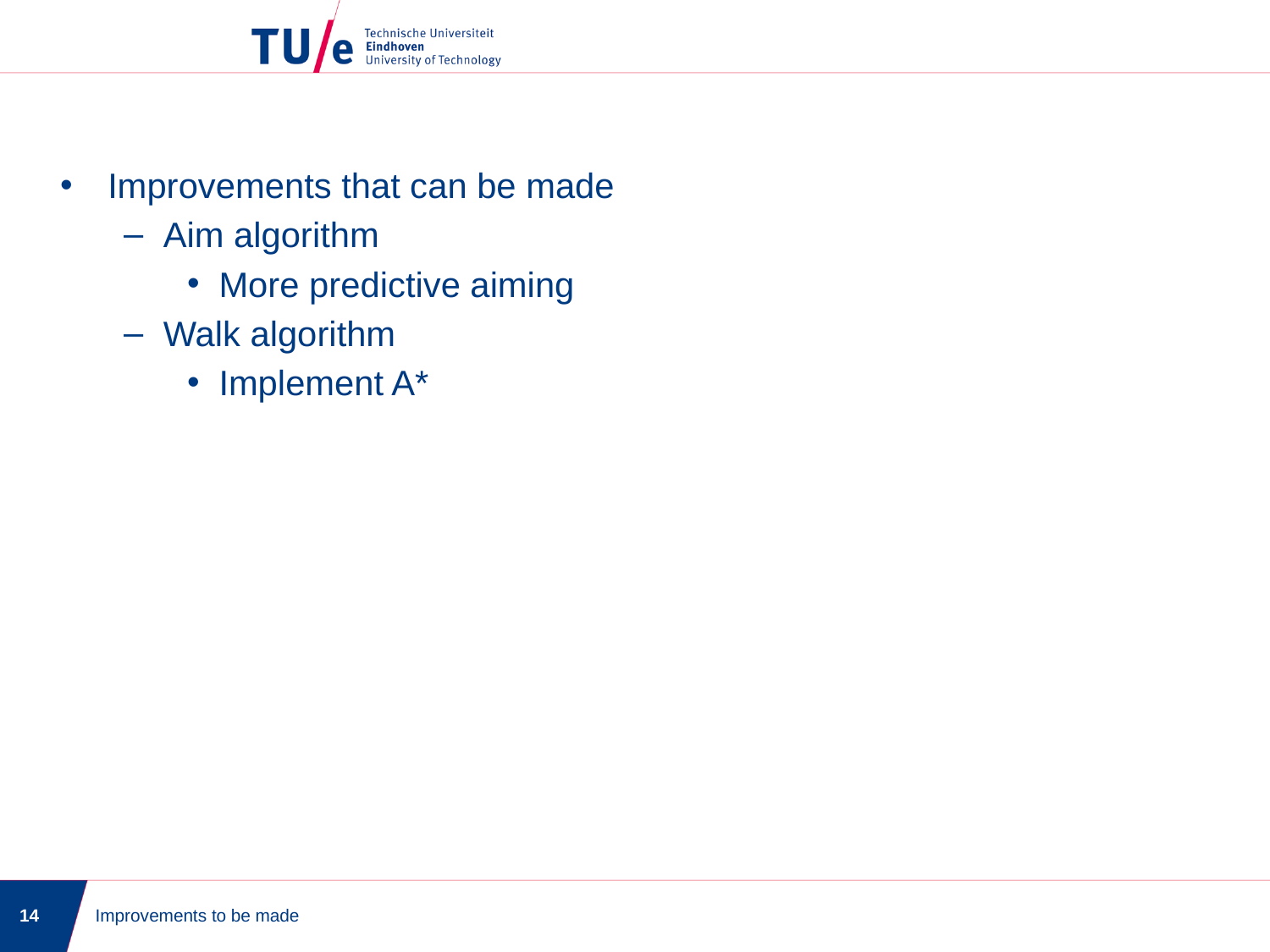

Improvements that can be made
Aim algorithm
More predictive aiming
Walk algorithm
Implement A*

14
Improvements to be made